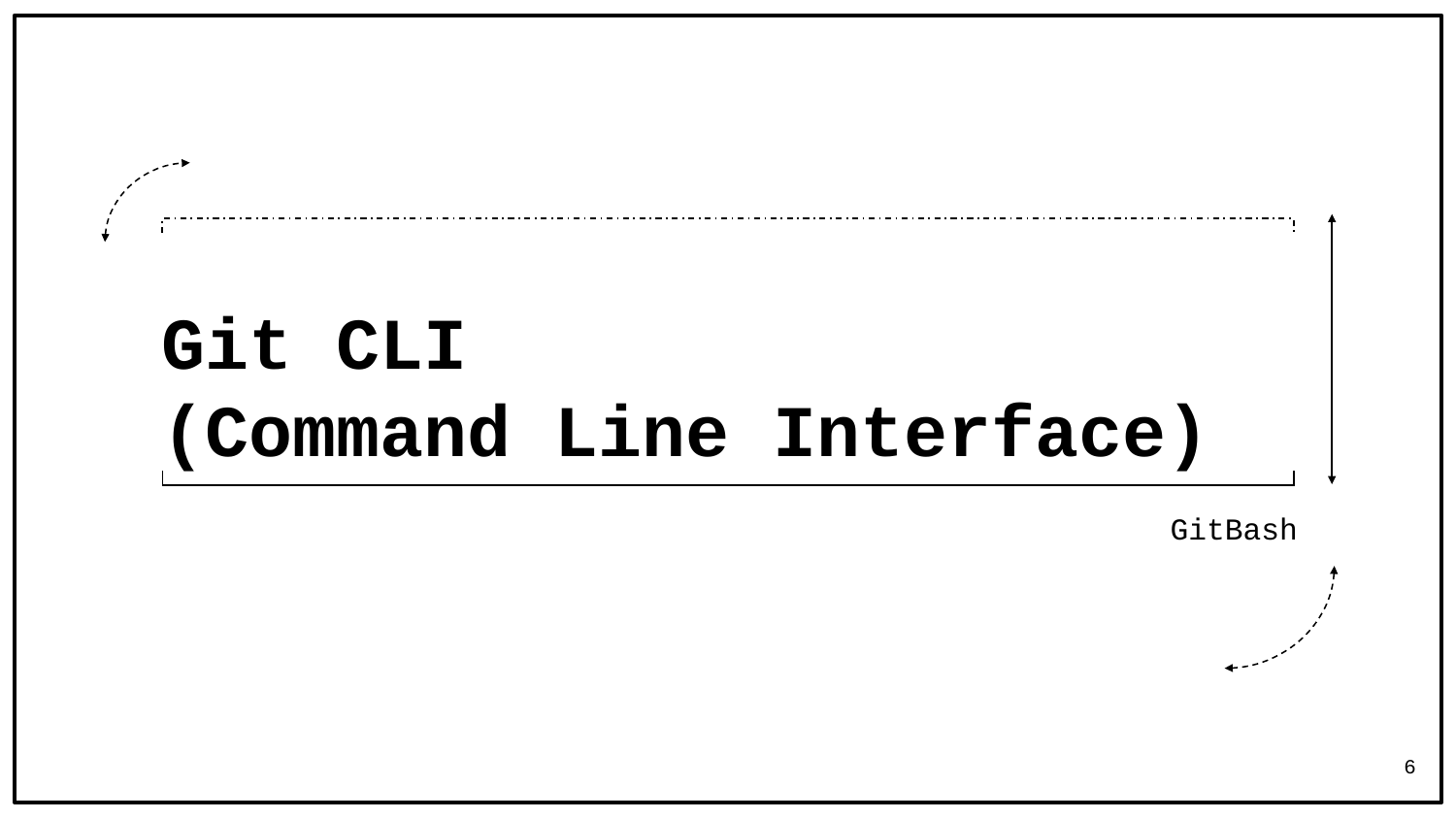

# Git CLI (Command Line Interface)
GitBash
6